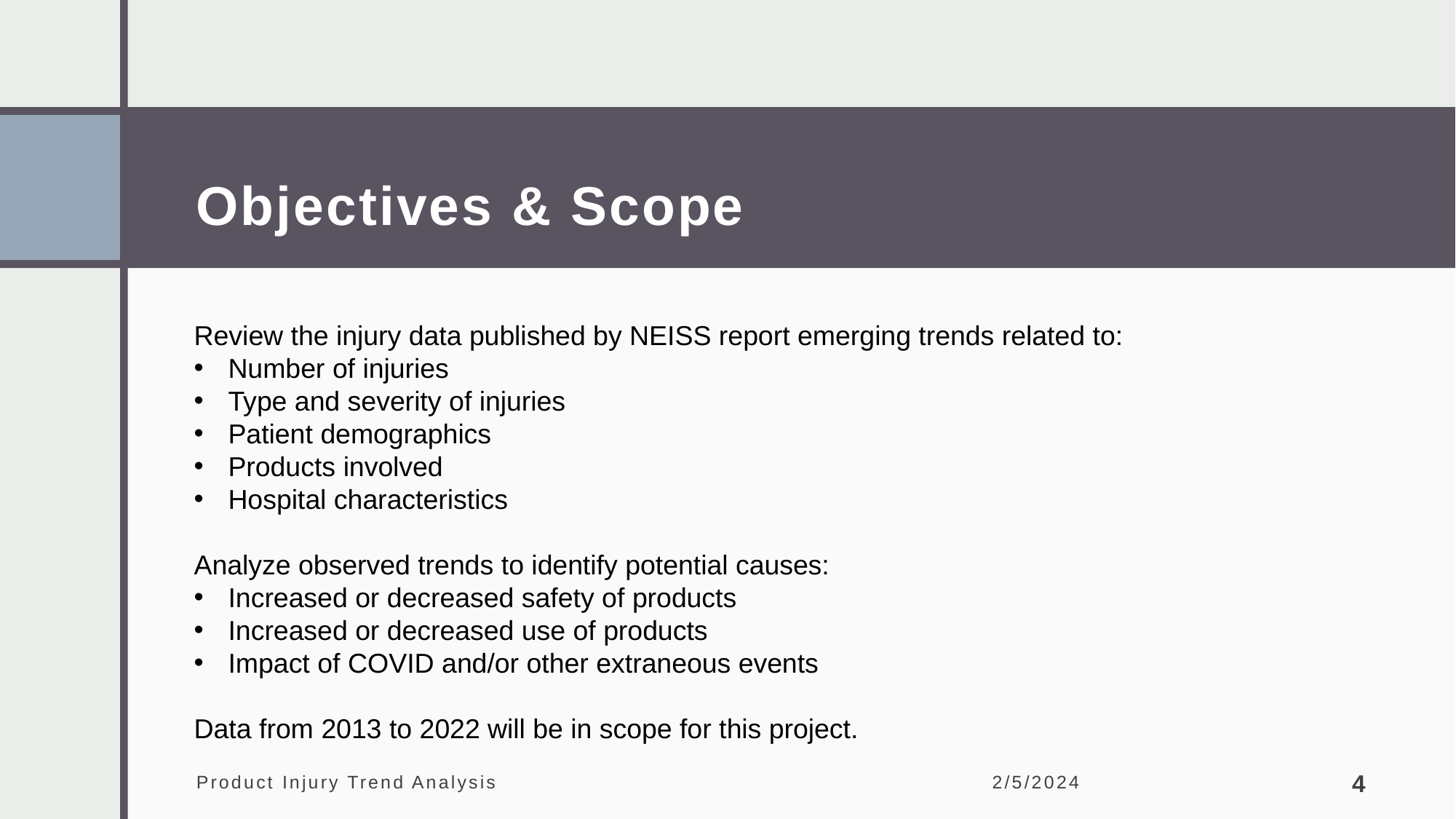

# Objectives & Scope
Review the injury data published by NEISS report emerging trends related to:
Number of injuries
Type and severity of injuries
Patient demographics
Products involved
Hospital characteristics

Analyze observed trends to identify potential causes:
Increased or decreased safety of products
Increased or decreased use of products
Impact of COVID and/or other extraneous events

Data from 2013 to 2022 will be in scope for this project.
Product Injury Trend Analysis
2/5/2024
4